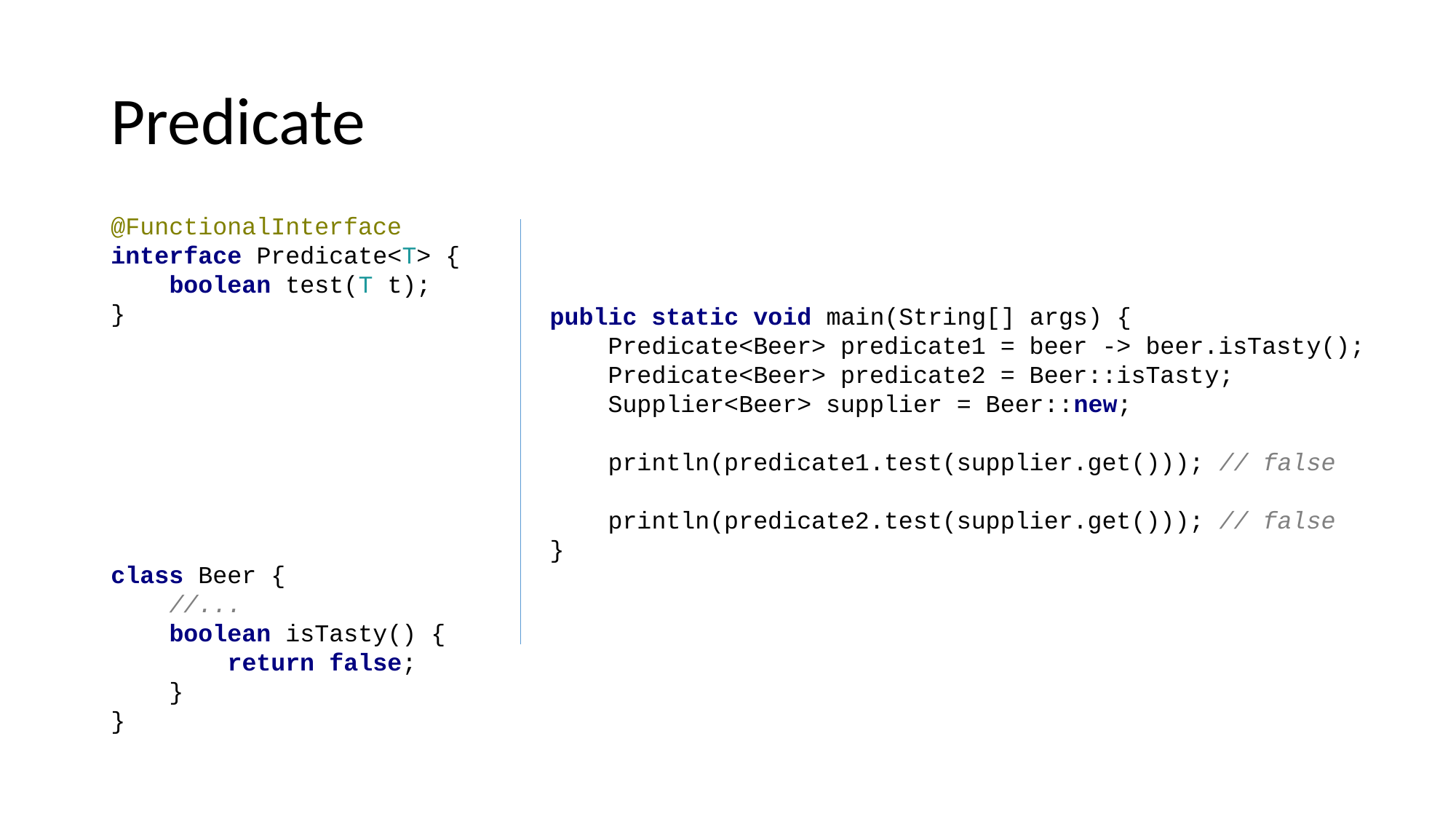

# Predicate
@FunctionalInterface
interface Predicate<T> {
    boolean test(T t);
}

class Beer {
    //...
    boolean isTasty() {
        return false;
    }
}
public static void main(String[] args) {
    Predicate<Beer> predicate1 = beer -> beer.isTasty();
    Predicate<Beer> predicate2 = Beer::isTasty;
    Supplier<Beer> supplier = Beer::new;
    println(predicate1.test(supplier.get())); // false
    println(predicate2.test(supplier.get())); // false
}